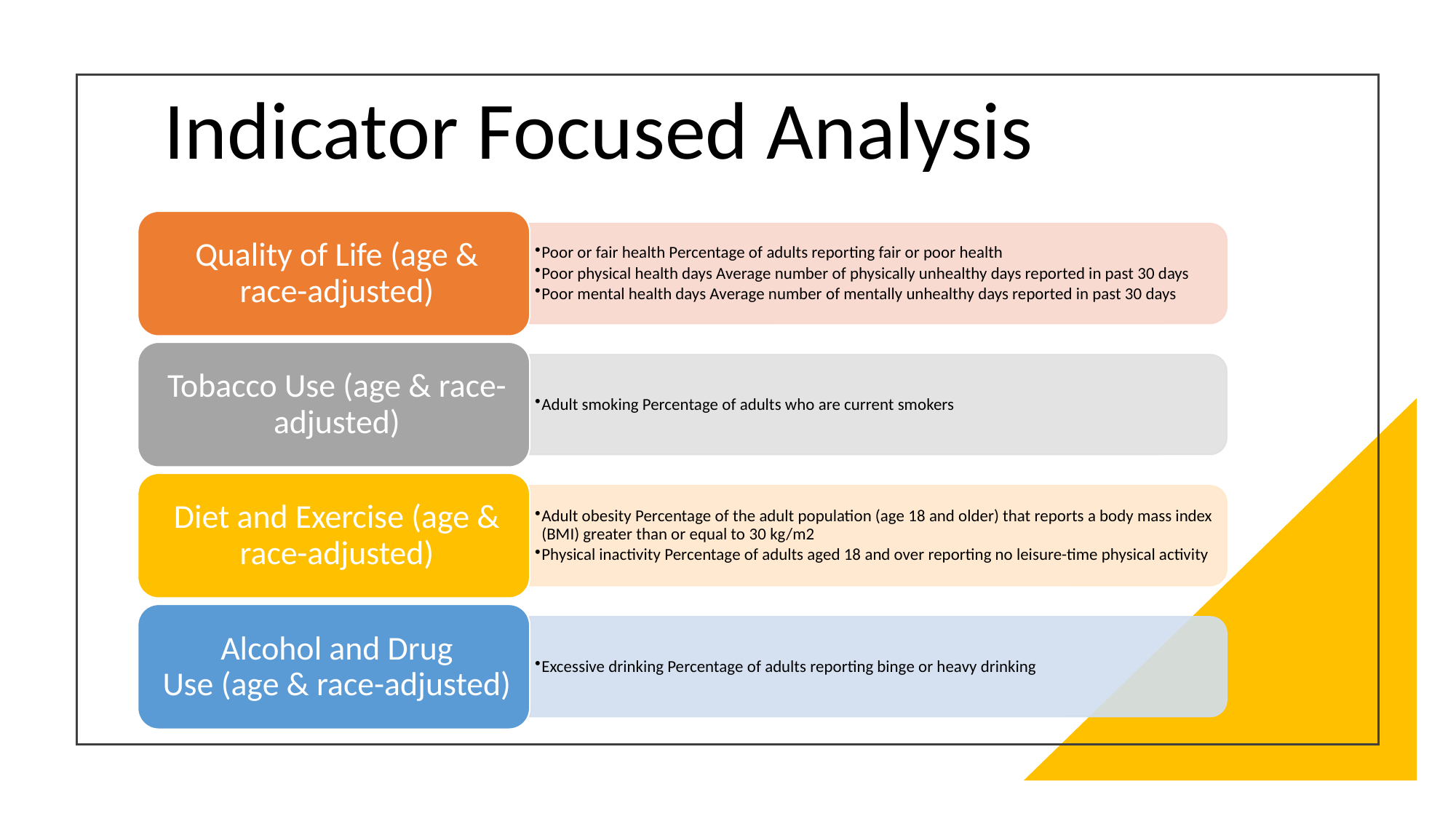

# Indicator Focused Analysis
Poor or fair health Percentage of adults reporting fair or poor health
Poor physical health days Average number of physically unhealthy days reported in past 30 days
Poor mental health days Average number of mentally unhealthy days reported in past 30 days
Quality of Life (age & race-adjusted)
Adult smoking Percentage of adults who are current smokers
Tobacco Use (age & race-adjusted)
Adult obesity Percentage of the adult population (age 18 and older) that reports a body mass index (BMI) greater than or equal to 30 kg/m2
Physical inactivity Percentage of adults aged 18 and over reporting no leisure-time physical activity
Diet and Exercise (age & race-adjusted)
Excessive drinking Percentage of adults reporting binge or heavy drinking
Alcohol and Drug Use (age & race-adjusted)